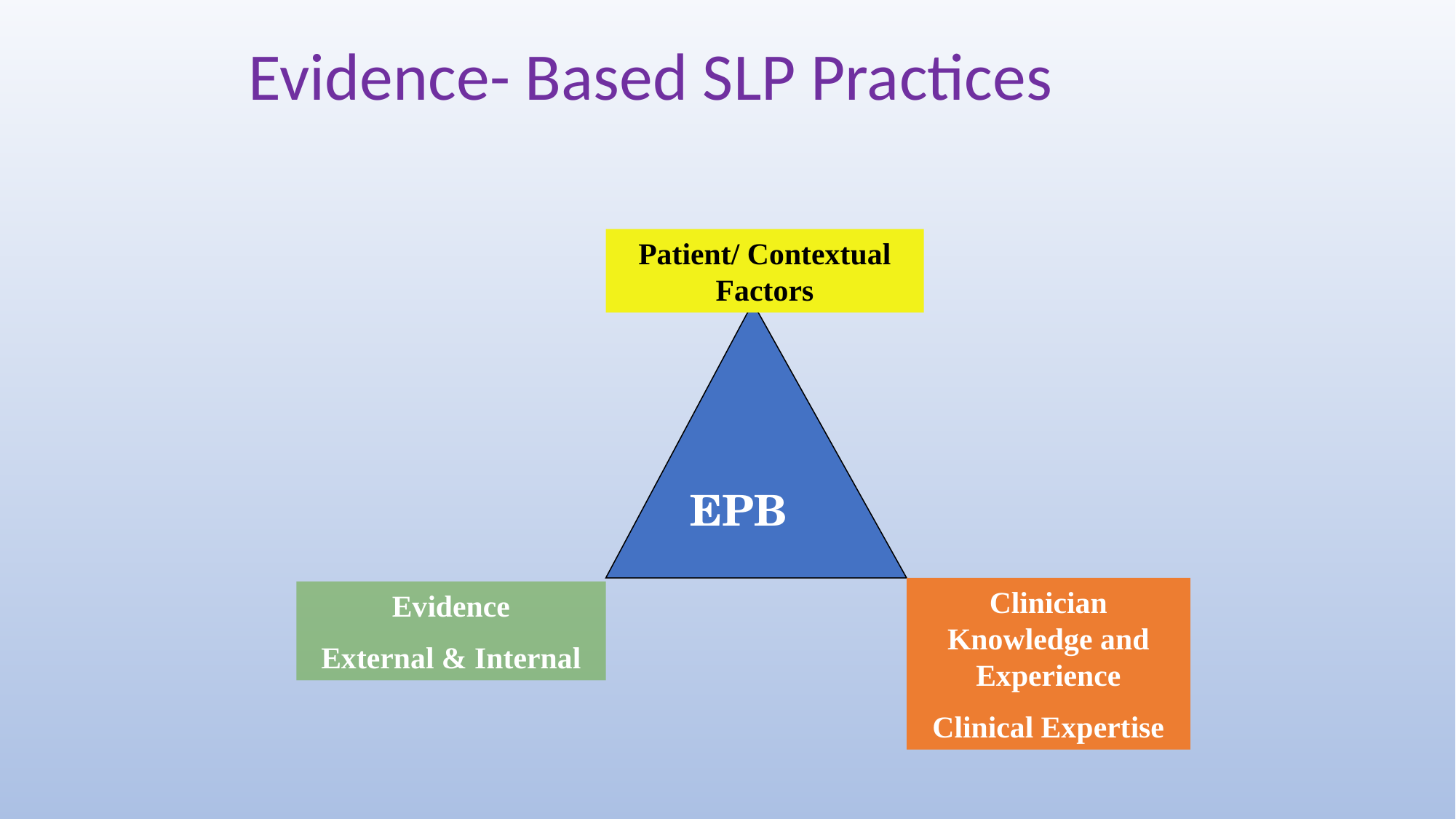

# Evidence- Based SLP Practices
Patient/ Contextual Factors
EPB
Clinician Knowledge and Experience
Clinical Expertise
Evidence
External & Internal